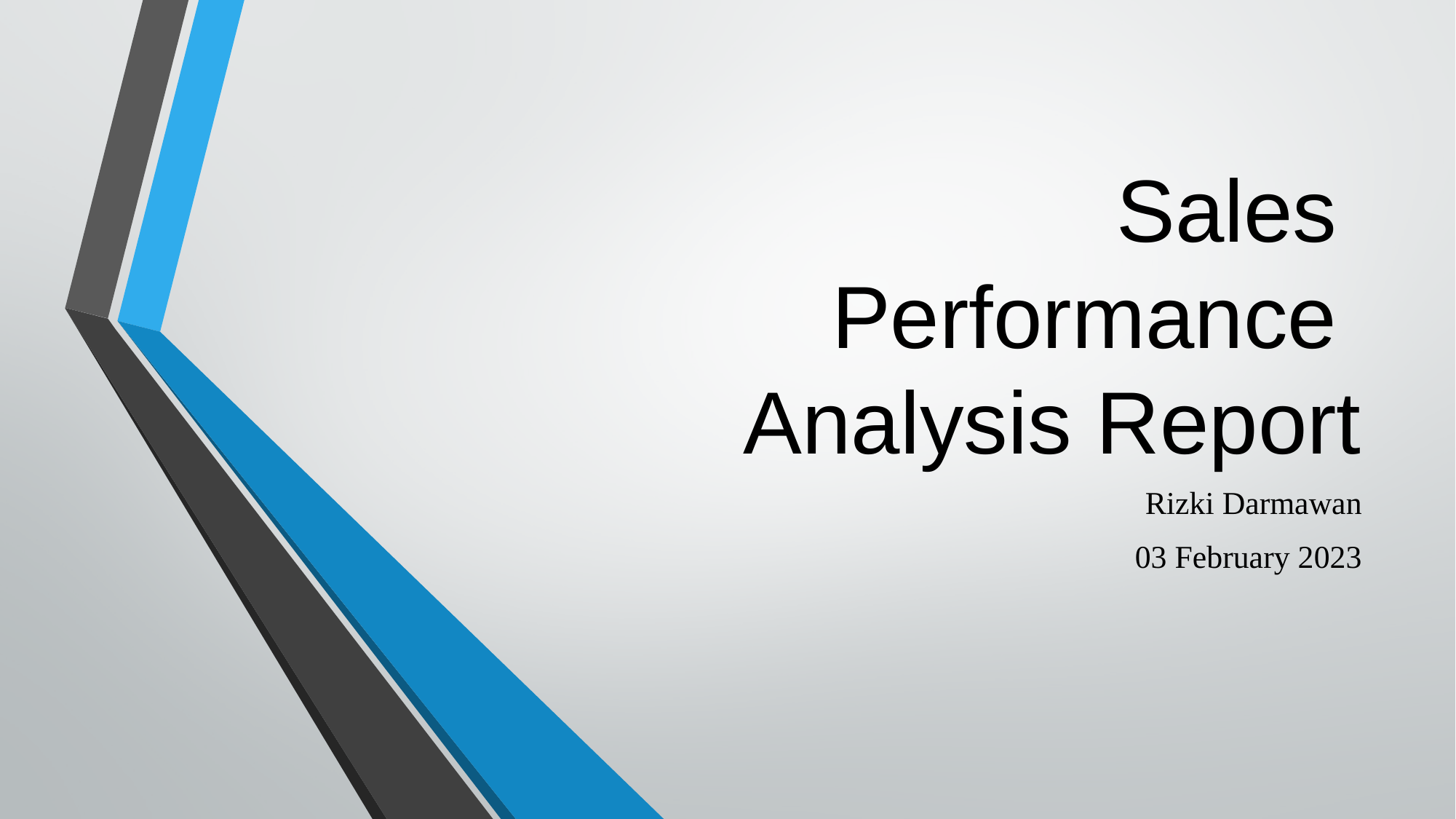

# Sales Performance Analysis Report
Rizki Darmawan
03 February 2023